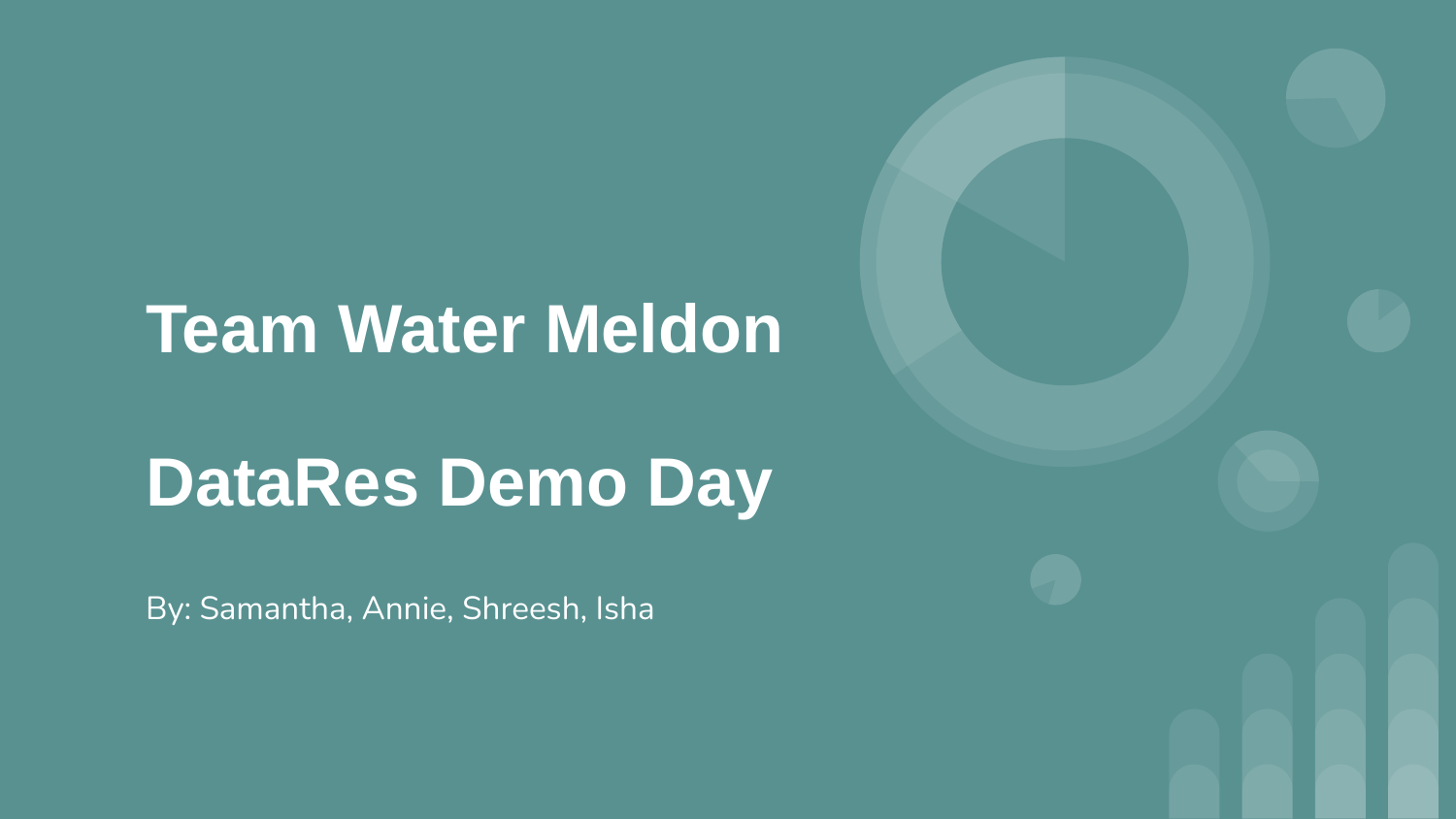

# Team Water Meldon

DataRes Demo Day
By: Samantha, Annie, Shreesh, Isha